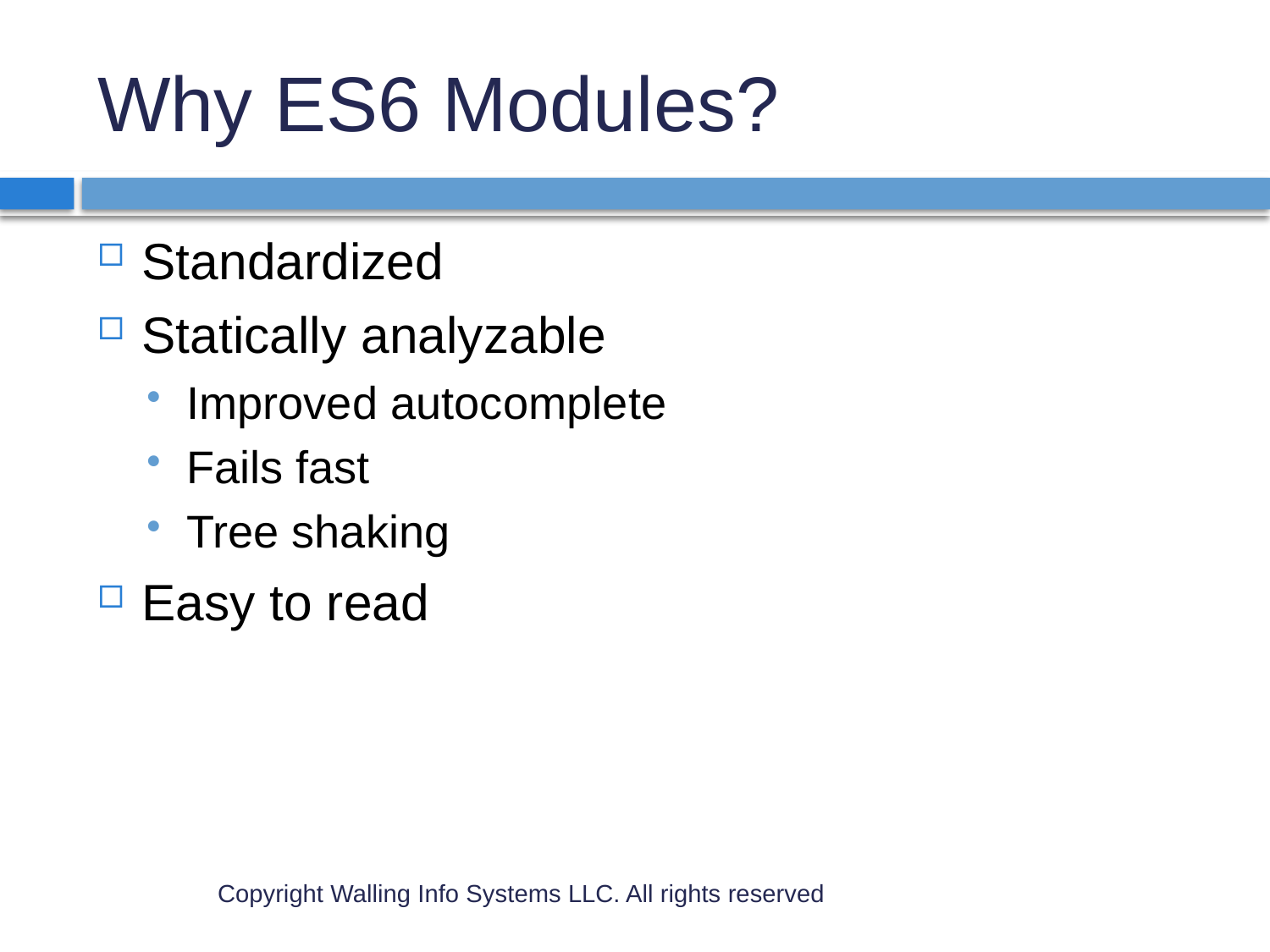

# Why ES6 Modules?
Standardized
Statically analyzable
Improved autocomplete
Fails fast
Tree shaking
Easy to read
Copyright Walling Info Systems LLC. All rights reserved